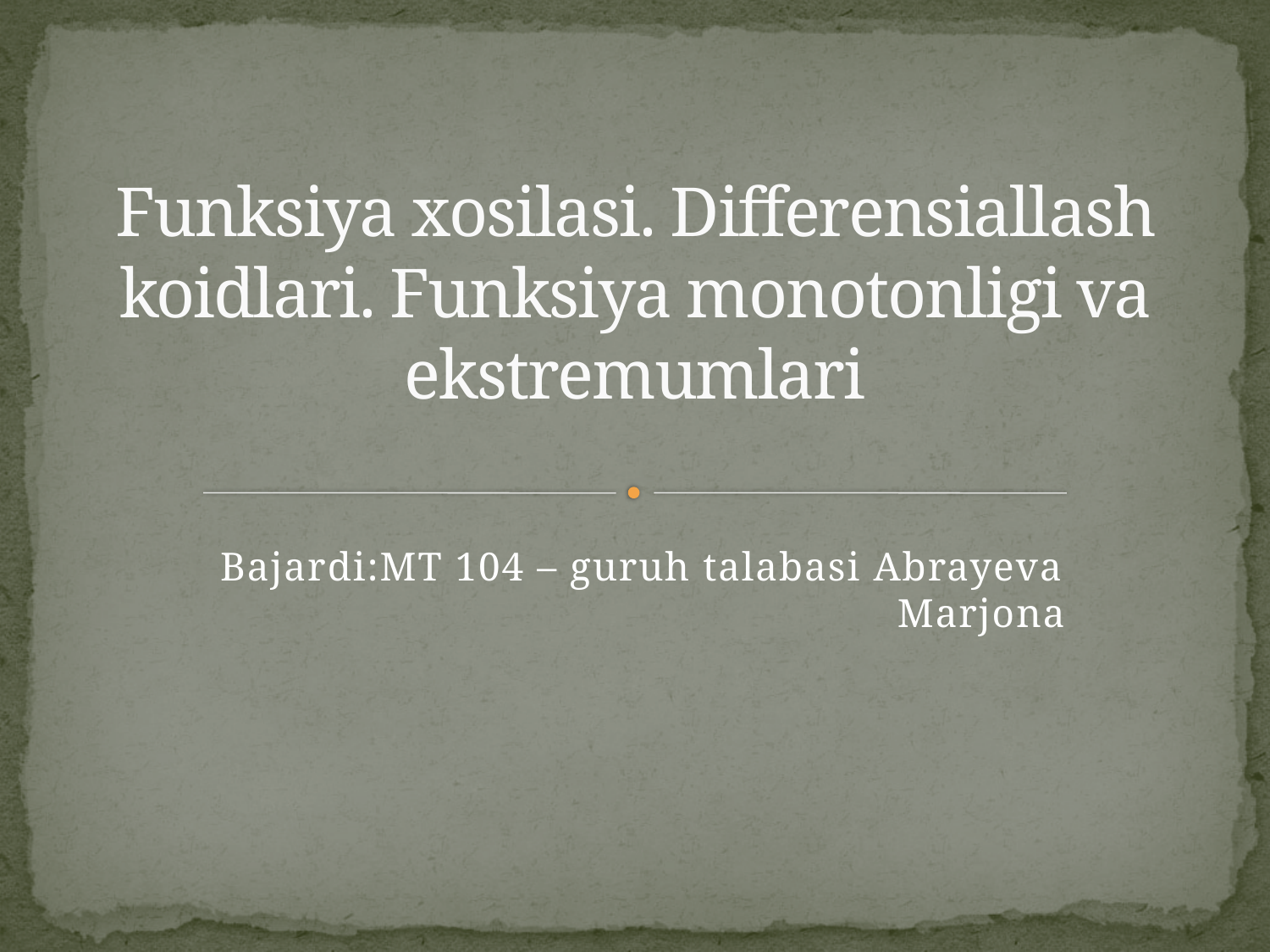

# Funksiya xosilasi. Differensiallash koidlari. Funksiya monotonligi va ekstremumlari
Bajardi:MT 104 – guruh talabasi Abrayeva Marjona